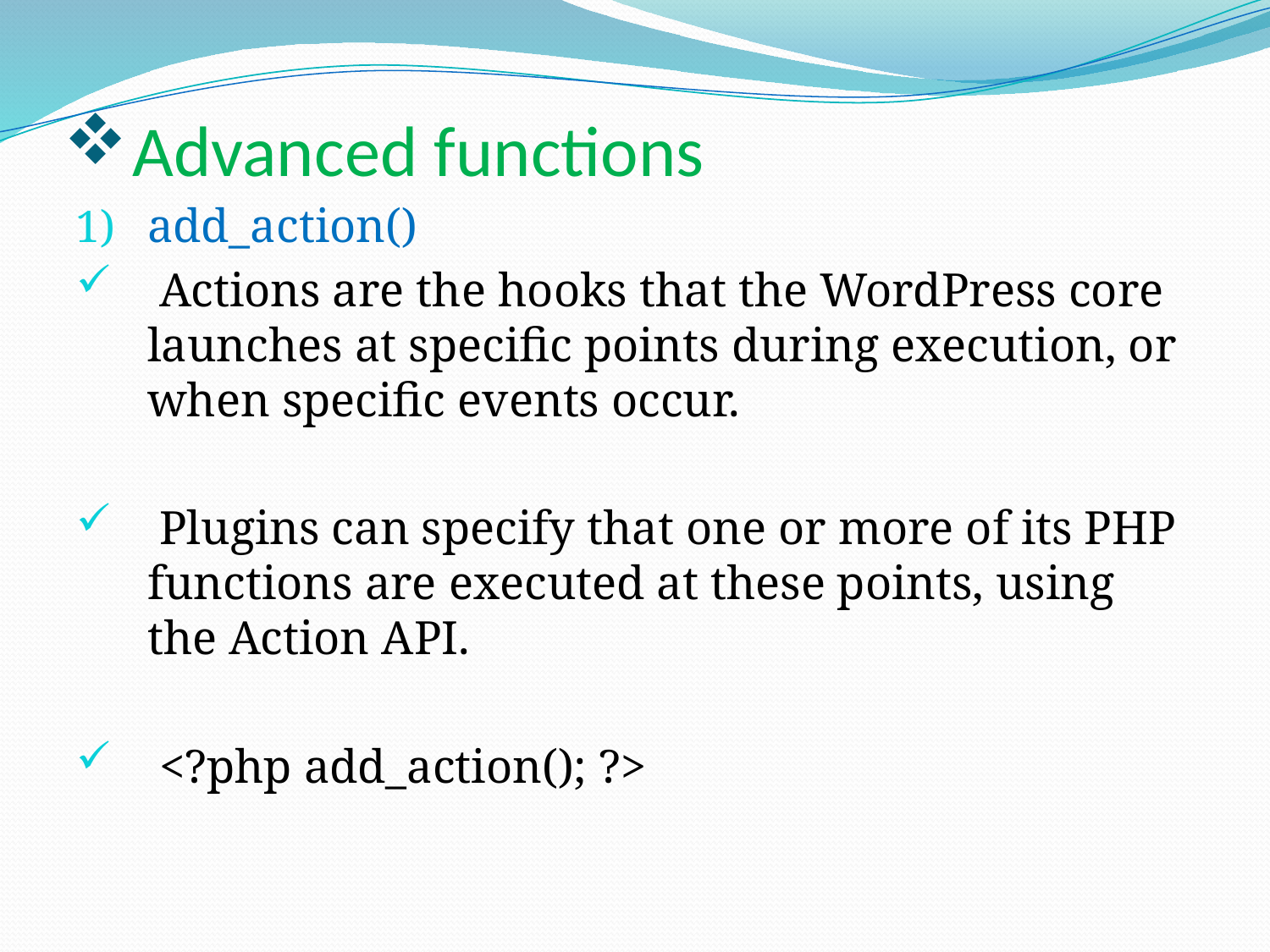

# Advanced functions
add_action()
 Actions are the hooks that the WordPress core launches at specific points during execution, or when specific events occur.

 Plugins can specify that one or more of its PHP functions are executed at these points, using the Action API.

 <?php add_action(); ?>